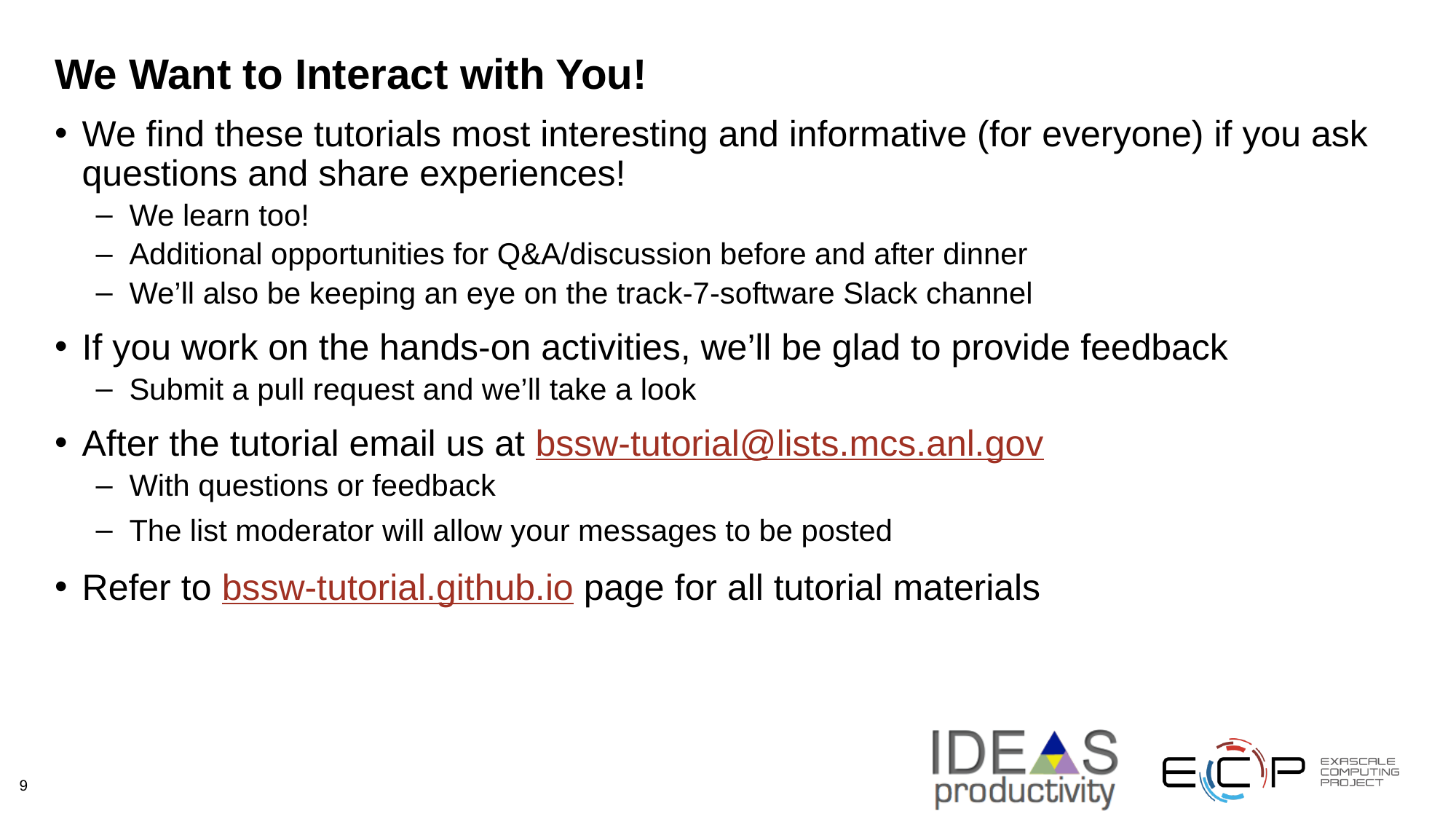

# We Want to Interact with You!
We find these tutorials most interesting and informative (for everyone) if you ask questions and share experiences!
We learn too!
Additional opportunities for Q&A/discussion before and after dinner
We’ll also be keeping an eye on the track-7-software Slack channel
If you work on the hands-on activities, we’ll be glad to provide feedback
Submit a pull request and we’ll take a look
After the tutorial email us at bssw-tutorial@lists.mcs.anl.gov
With questions or feedback
The list moderator will allow your messages to be posted
Refer to bssw-tutorial.github.io page for all tutorial materials